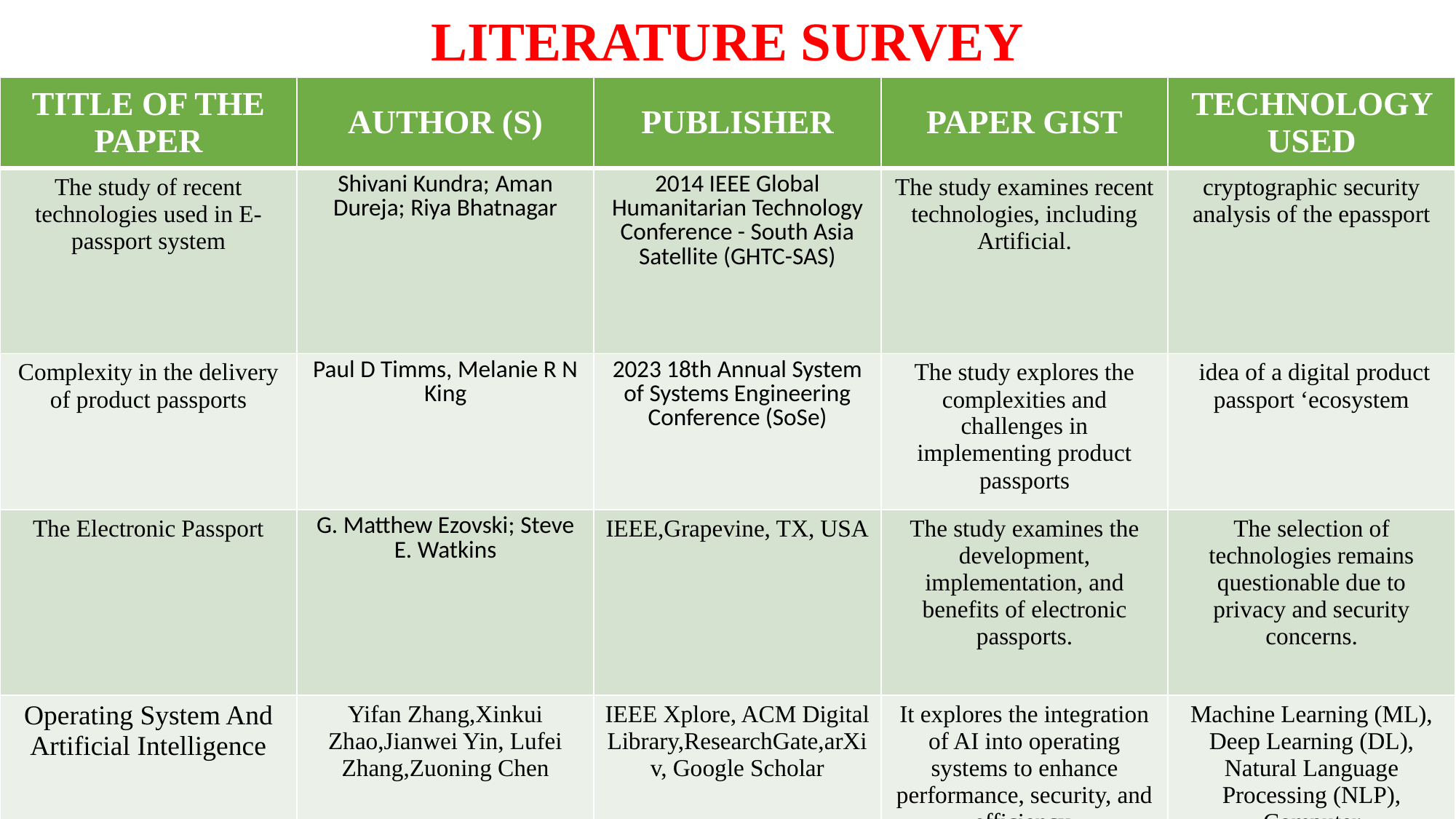

LITERATURE SURVEY
| TITLE OF THE PAPER | AUTHOR (S) | PUBLISHER | PAPER GIST | TECHNOLOGY USED |
| --- | --- | --- | --- | --- |
| The study of recent technologies used in E-passport system | Shivani Kundra; Aman Dureja; Riya Bhatnagar | 2014 IEEE Global Humanitarian Technology Conference - South Asia Satellite (GHTC-SAS) | The study examines recent technologies, including Artificial. | cryptographic security analysis of the epassport |
| Complexity in the delivery of product passports | Paul D Timms, Melanie R N King | 2023 18th Annual System of Systems Engineering Conference (SoSe) | The study explores the complexities and challenges in implementing product passports | idea of a digital product passport ‘ecosystem |
| The Electronic Passport | G. Matthew Ezovski; Steve E. Watkins | IEEE,Grapevine, TX, USA | The study examines the development, implementation, and benefits of electronic passports. | The selection of technologies remains questionable due to privacy and security concerns. |
| Operating System And Artificial Intelligence | Yifan Zhang,Xinkui Zhao,Jianwei Yin, Lufei Zhang,Zuoning Chen | IEEE Xplore, ACM Digital Library,ResearchGate,arXiv, Google Scholar | It explores the integration of AI into operating systems to enhance performance, security, and efficiency. | Machine Learning (ML), Deep Learning (DL), Natural Language Processing (NLP), Computer Vision,Reinforcement Learning |

5